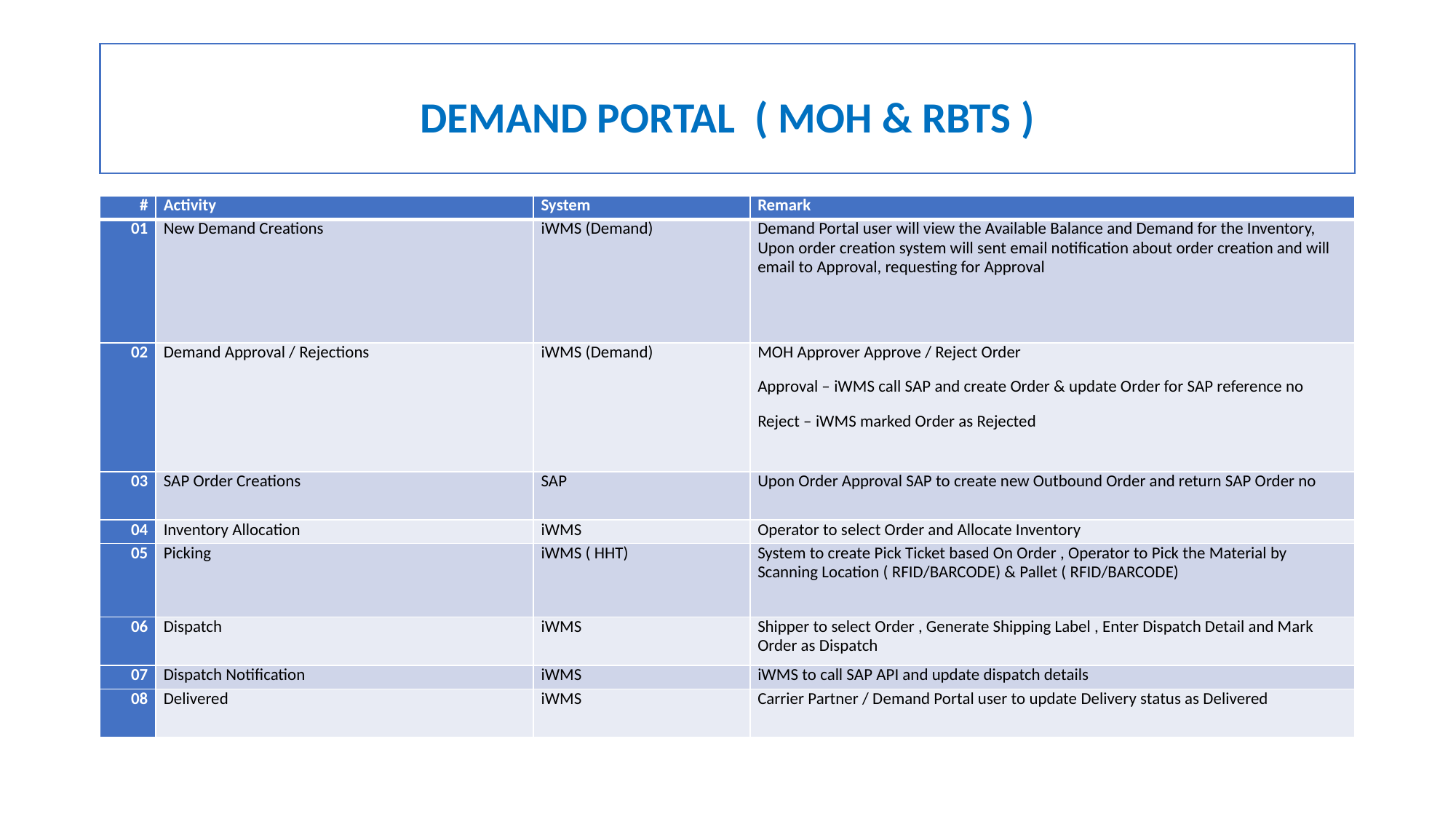

# DEMAND PORTAL  ( MOH & RBTS )
| # | Activity | System | Remark |
| --- | --- | --- | --- |
| 01 | New Demand Creations | iWMS (Demand) | Demand Portal user will view the Available Balance and Demand for the Inventory, Upon order creation system will sent email notification about order creation and will email to Approval, requesting for Approval |
| 02 | Demand Approval / Rejections | iWMS (Demand) | MOH Approver Approve / Reject Order Approval – iWMS call SAP and create Order & update Order for SAP reference no Reject – iWMS marked Order as Rejected |
| 03 | SAP Order Creations | SAP | Upon Order Approval SAP to create new Outbound Order and return SAP Order no |
| 04 | Inventory Allocation | iWMS | Operator to select Order and Allocate Inventory |
| 05 | Picking | iWMS ( HHT) | System to create Pick Ticket based On Order , Operator to Pick the Material by Scanning Location ( RFID/BARCODE) & Pallet ( RFID/BARCODE) |
| 06 | Dispatch | iWMS | Shipper to select Order , Generate Shipping Label , Enter Dispatch Detail and Mark Order as Dispatch |
| 07 | Dispatch Notification | iWMS | iWMS to call SAP API and update dispatch details |
| 08 | Delivered | iWMS | Carrier Partner / Demand Portal user to update Delivery status as Delivered |